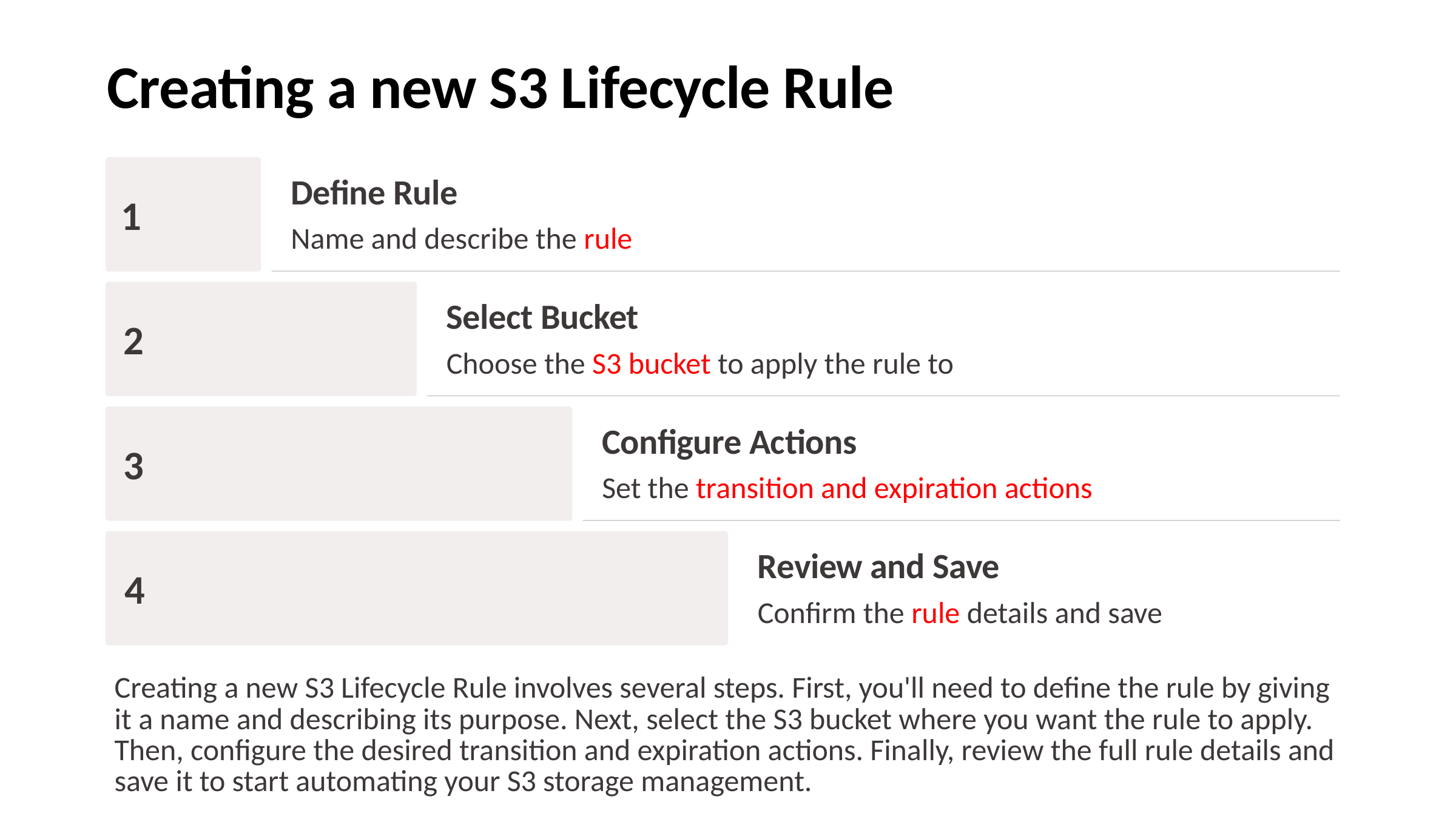

Creating a new S3 Lifecycle Rule

Define Rule
1
Name and describe the rule

Select Bucket
2
Choose the S3 bucket to apply the rule to

Configure Actions
3
Set the transition and expiration actions

Review and Save
4
Confirm the rule details and save
Creating a new S3 Lifecycle Rule involves several steps. First, you'll need to define the rule by giving it a name and describing its purpose. Next, select the S3 bucket where you want the rule to apply. Then, configure the desired transition and expiration actions. Finally, review the full rule details and save it to start automating your S3 storage management.